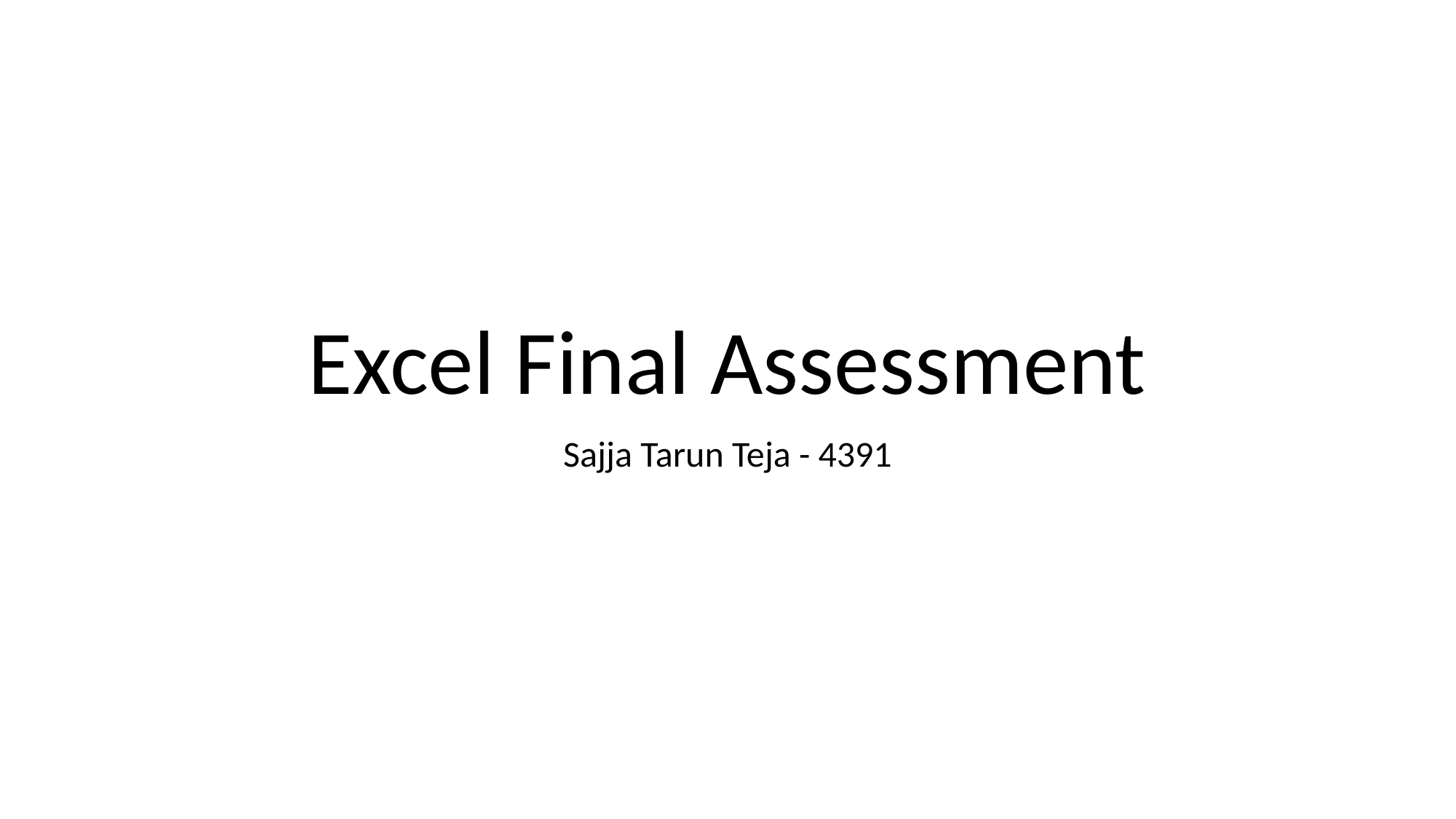

# Excel Final Assessment
Sajja Tarun Teja - 4391